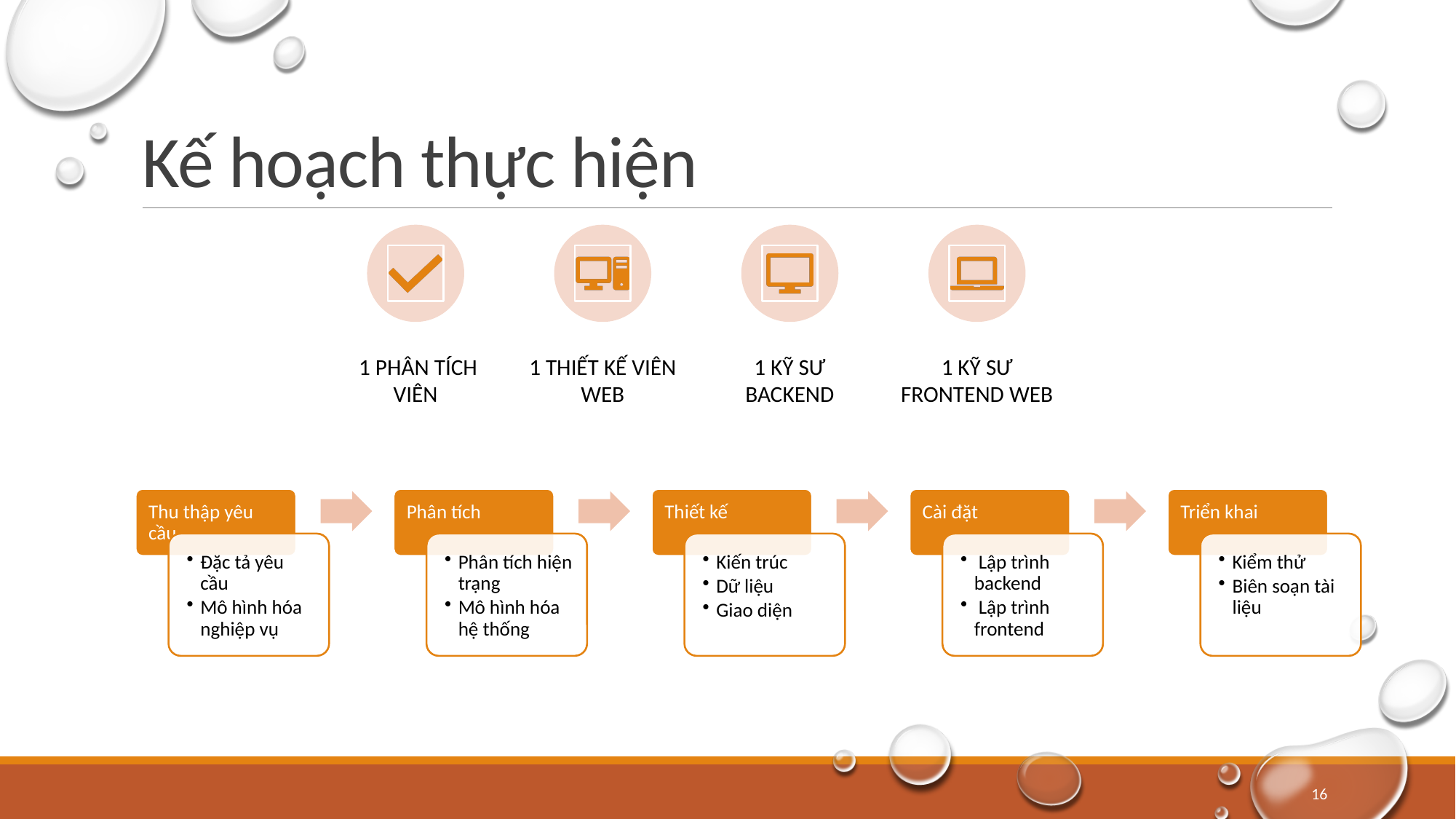

# Kế hoạch thực hiện
 1 Phân tích viên
1 Thiết kế viên Web
1 Kỹ sư Backend
1 Kỹ sư Frontend Web
Thu thập yêu cầu
Đặc tả yêu cầu
Mô hình hóa nghiệp vụ

Phân tích
Phân tích hiện trạng
Mô hình hóa hệ thống

Thiết kế
Kiến trúc
Dữ liệu
Giao diện

Cài đặt
 Lập trình backend
 Lập trình frontend

Triển khai
Kiểm thử
Biên soạn tài liệu
16